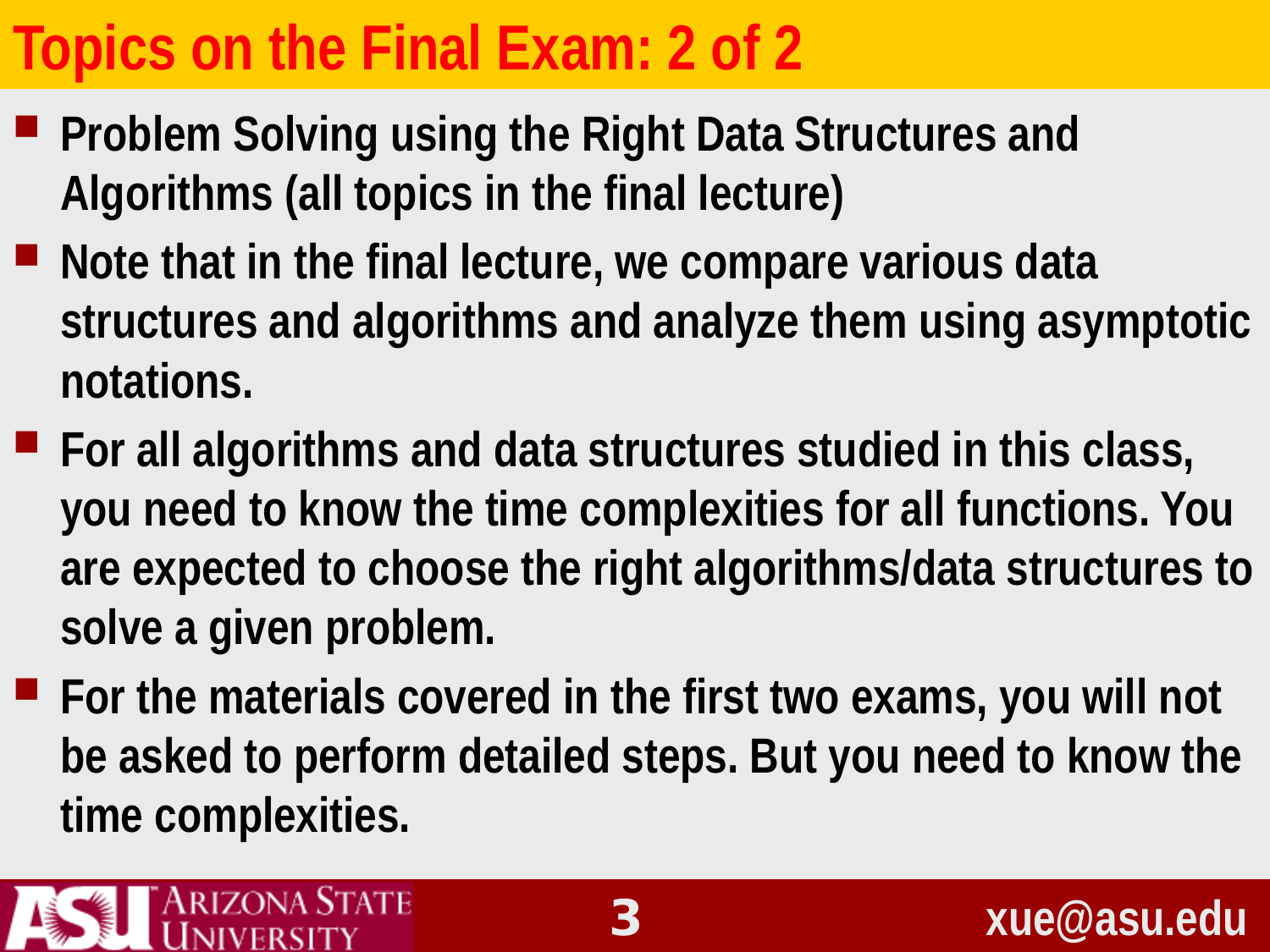

# Topics on the Final Exam: 2 of 2
Problem Solving using the Right Data Structures and Algorithms (all topics in the final lecture)
Note that in the final lecture, we compare various data structures and algorithms and analyze them using asymptotic notations.
For all algorithms and data structures studied in this class, you need to know the time complexities for all functions. You are expected to choose the right algorithms/data structures to solve a given problem.
For the materials covered in the first two exams, you will not be asked to perform detailed steps. But you need to know the time complexities.
3